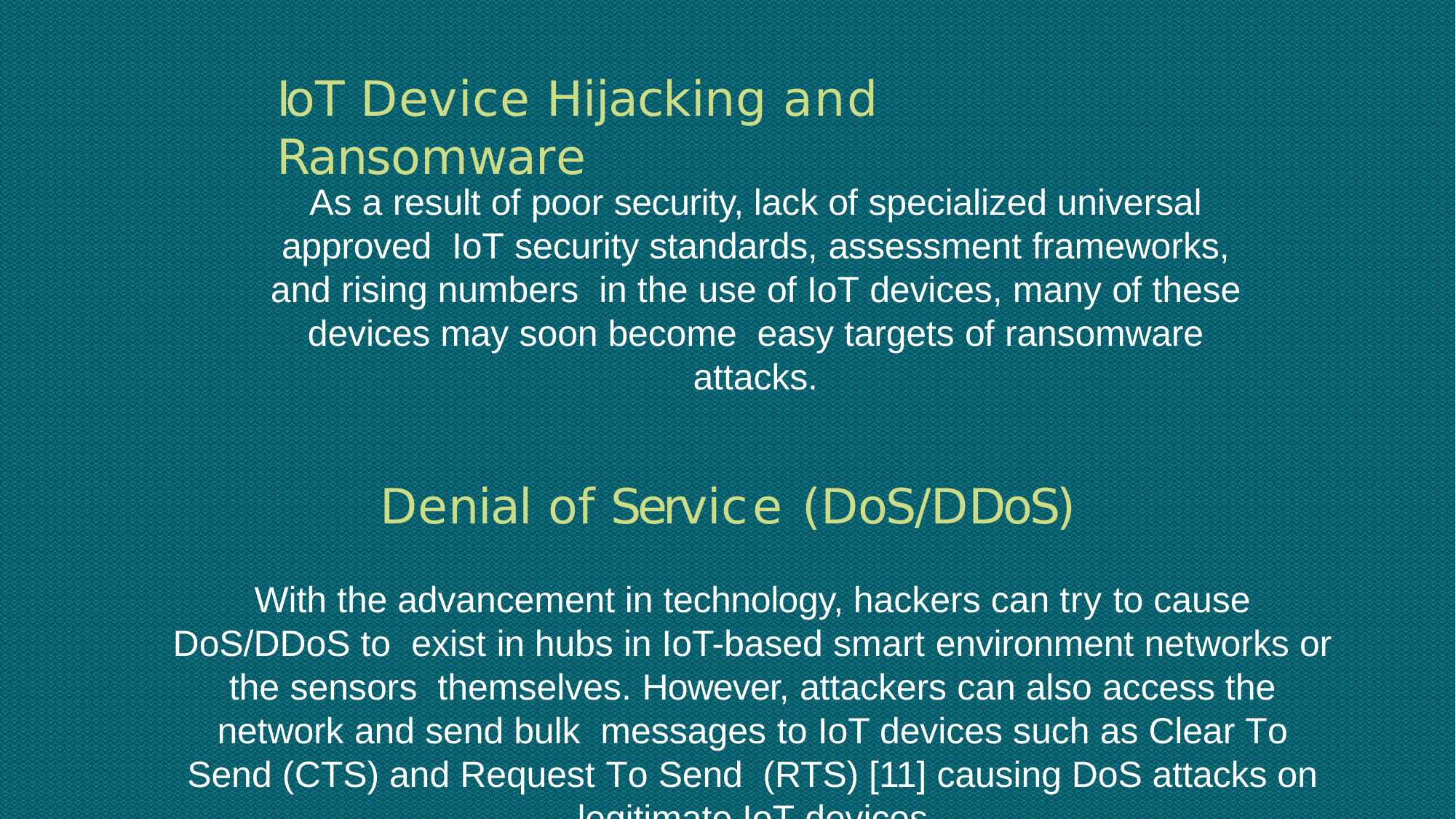

# IoT Device Hijacking and Ransomware
As a result of poor security, lack of specialized universal approved  IoT security standards, assessment frameworks, and rising numbers  in the use of IoT devices, many of these devices may soon become  easy targets of ransomware attacks.
.

Denial of Service (DoS/DDoS)
With the advancement in technology, hackers can try to cause DoS/DDoS to  exist in hubs in IoT-based smart environment networks or the sensors  themselves. However, attackers can also access the network and send bulk  messages to IoT devices such as Clear To Send (CTS) and Request To Send  (RTS) [11] causing DoS attacks on legitimate IoT devices